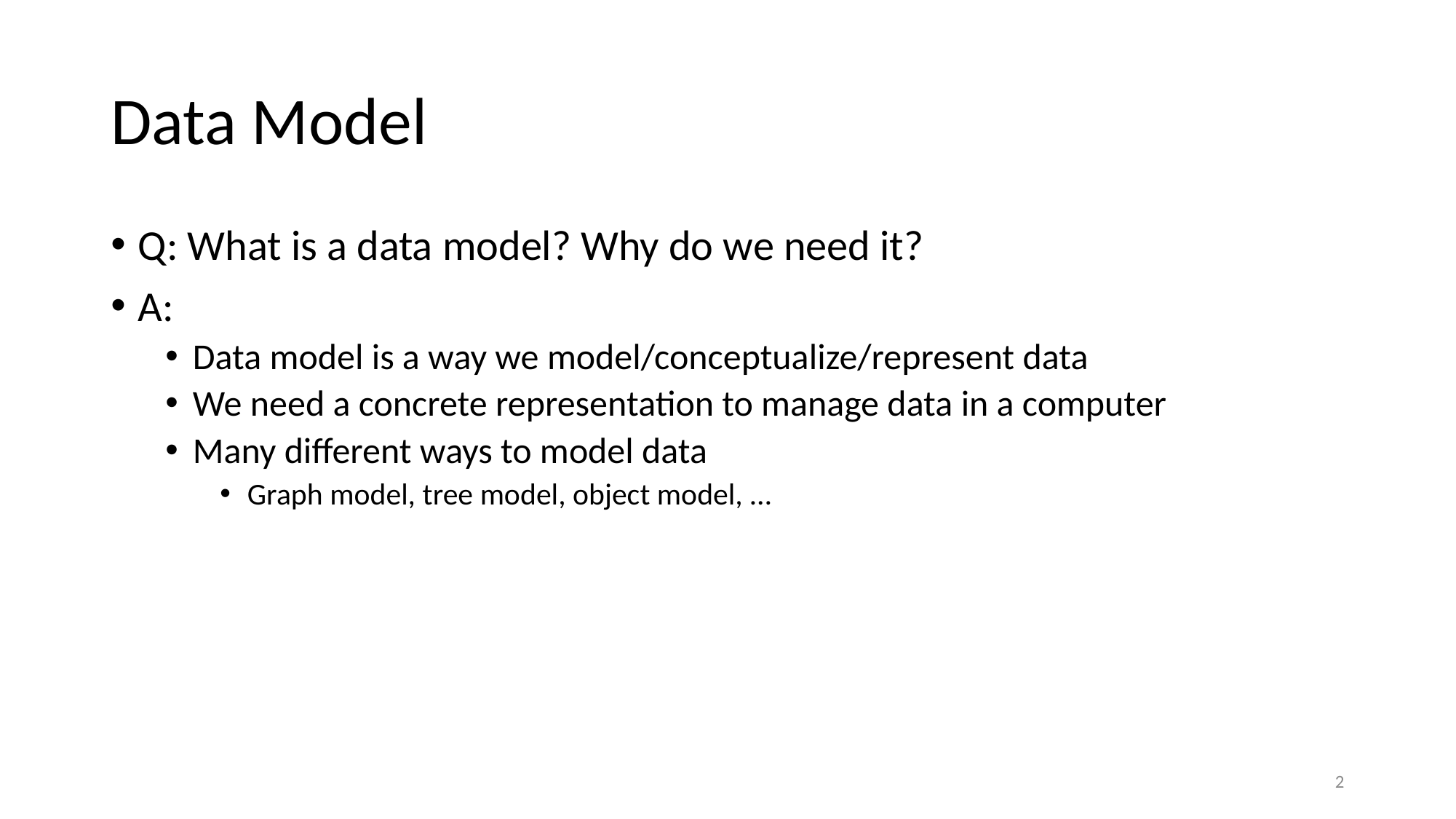

# Data Model
Q: What is a data model? Why do we need it?
A:
Data model is a way we model/conceptualize/represent data
We need a concrete representation to manage data in a computer
Many different ways to model data
Graph model, tree model, object model, …

2